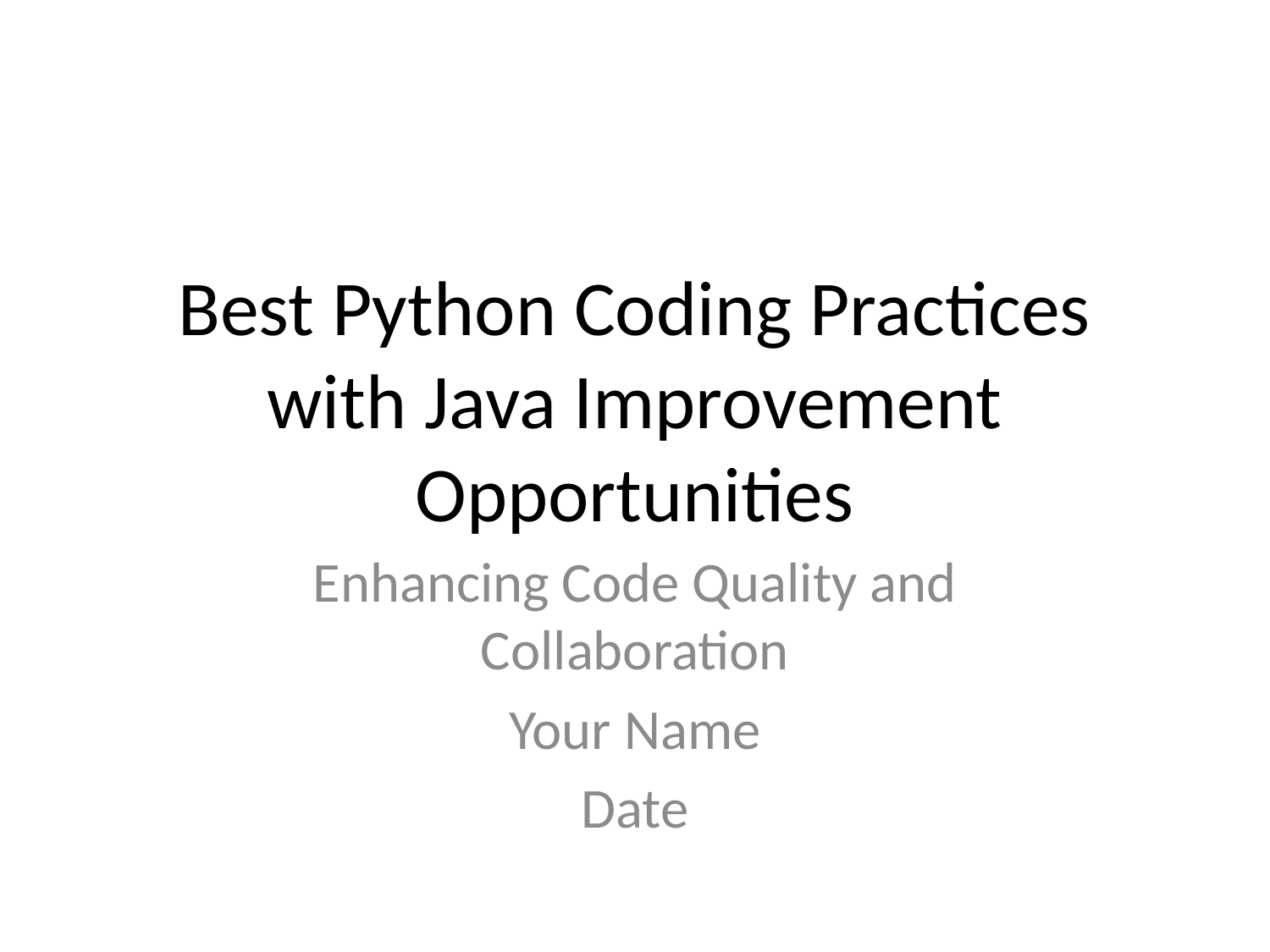

# Best Python Coding Practices with Java Improvement Opportunities
Enhancing Code Quality and Collaboration
Your Name
Date